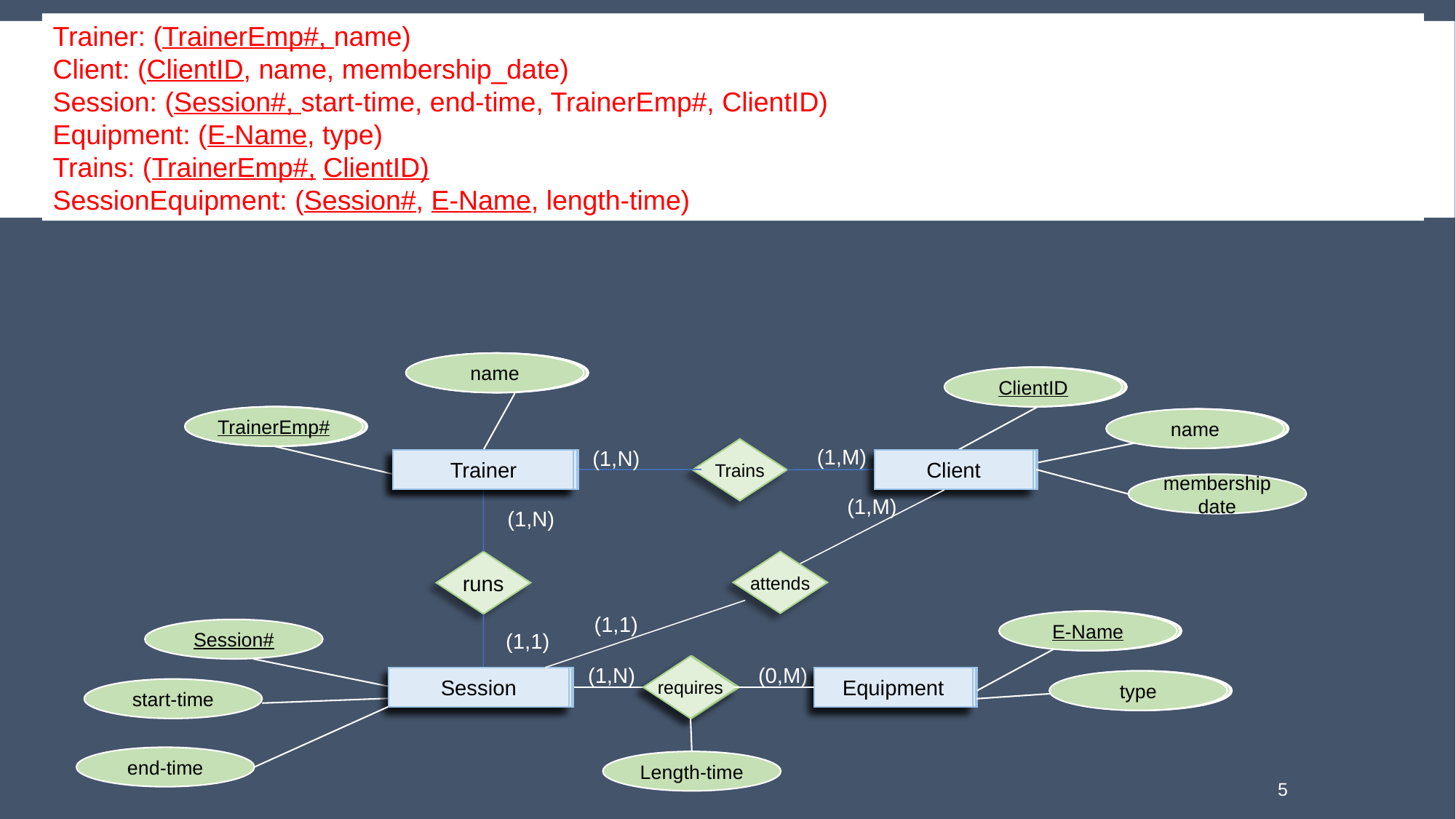

Trainer: (TrainerEmp#, name)
Client: (ClientID, name, membership_date)
Session: (Session#, start-time, end-time, TrainerEmp#, ClientID)
Equipment: (E-Name, type)
Trains: (TrainerEmp#, ClientID)
SessionEquipment: (Session#, E-Name, length-time)
name
name
name
name
ClientID
InvitationID
InvitationID
Guest-ID
TrainerEmp#
Guest-ID
Guest-ID
name
date-sent
date-sent
(1,M)

Trains

(1,N)
Guest
Trainer
Guest
Guest
Client
Client
Client
membership date
(1,M)
Equipment
Session
(1,N)
requires
Entree
Dinner

based on
(0,M)
Entree
Dinner
runs

attends

(1,1)
E-Name
E-Name
E-Name
Session#
(1,1)
(1,N)
type
type
type
start-time
end-time
Length-time
5